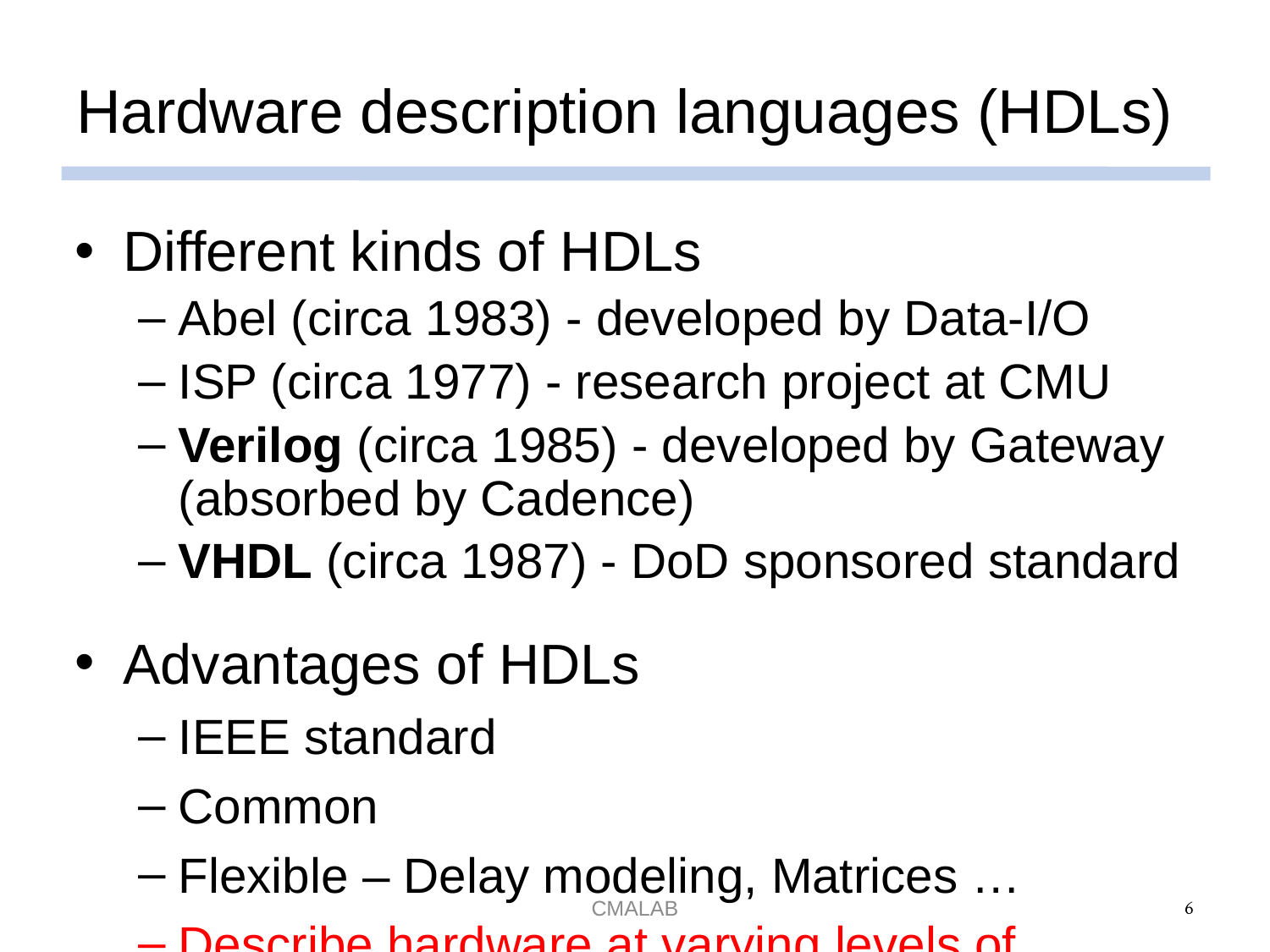

# Hardware description languages (HDLs)
Different kinds of HDLs
Abel (circa 1983) - developed by Data-I/O
ISP (circa 1977) - research project at CMU
Verilog (circa 1985) - developed by Gateway (absorbed by Cadence)
VHDL (circa 1987) - DoD sponsored standard

Advantages of HDLs
IEEE standard
Common
Flexible – Delay modeling, Matrices …
Describe hardware at varying levels of abstraction
	( = Describe hardware to other people briefly )
CMALAB
6